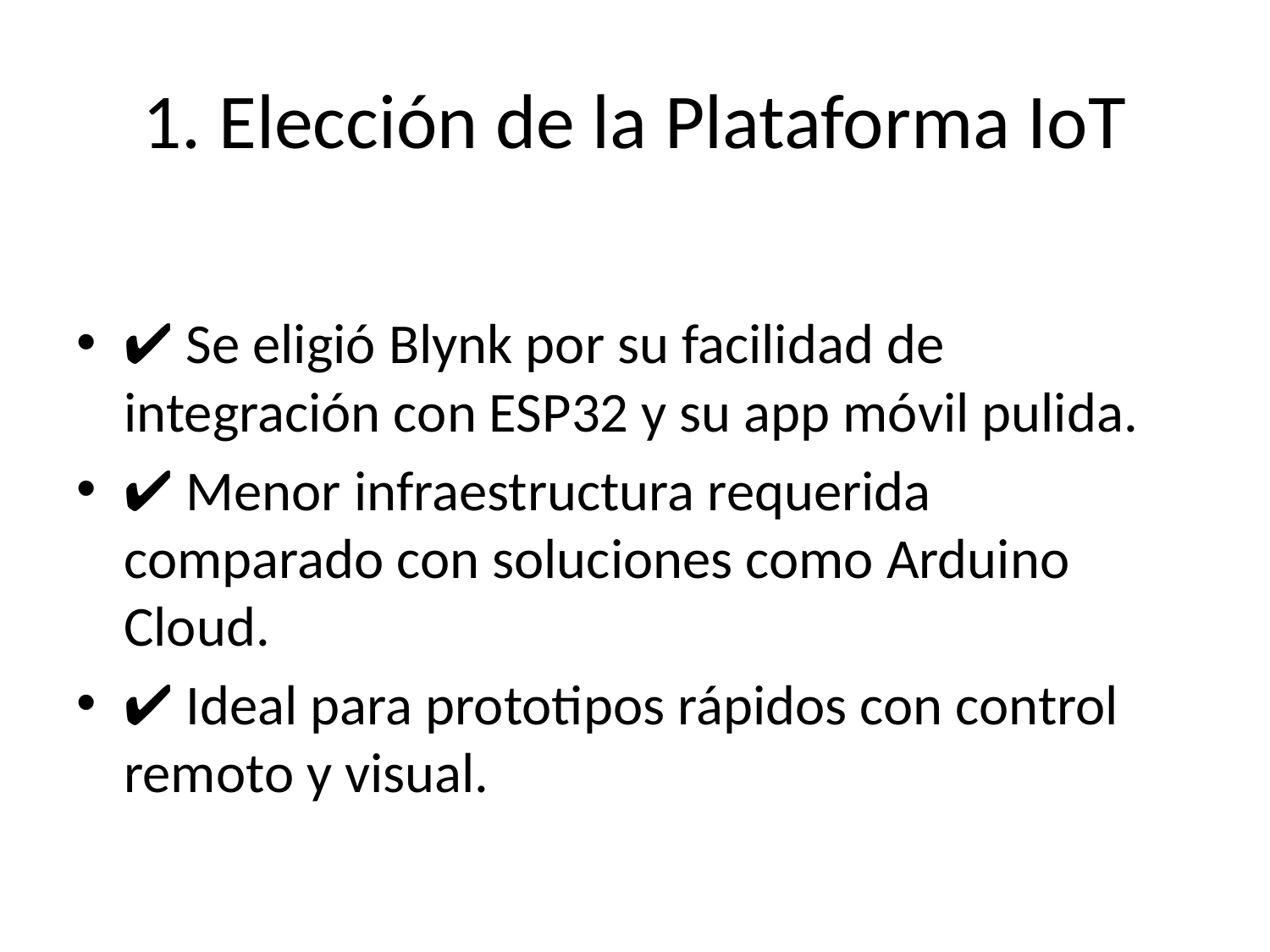

# 1. Elección de la Plataforma IoT

✔ Se eligió Blynk por su facilidad de integración con ESP32 y su app móvil pulida.
✔ Menor infraestructura requerida comparado con soluciones como Arduino Cloud.
✔ Ideal para prototipos rápidos con control remoto y visual.